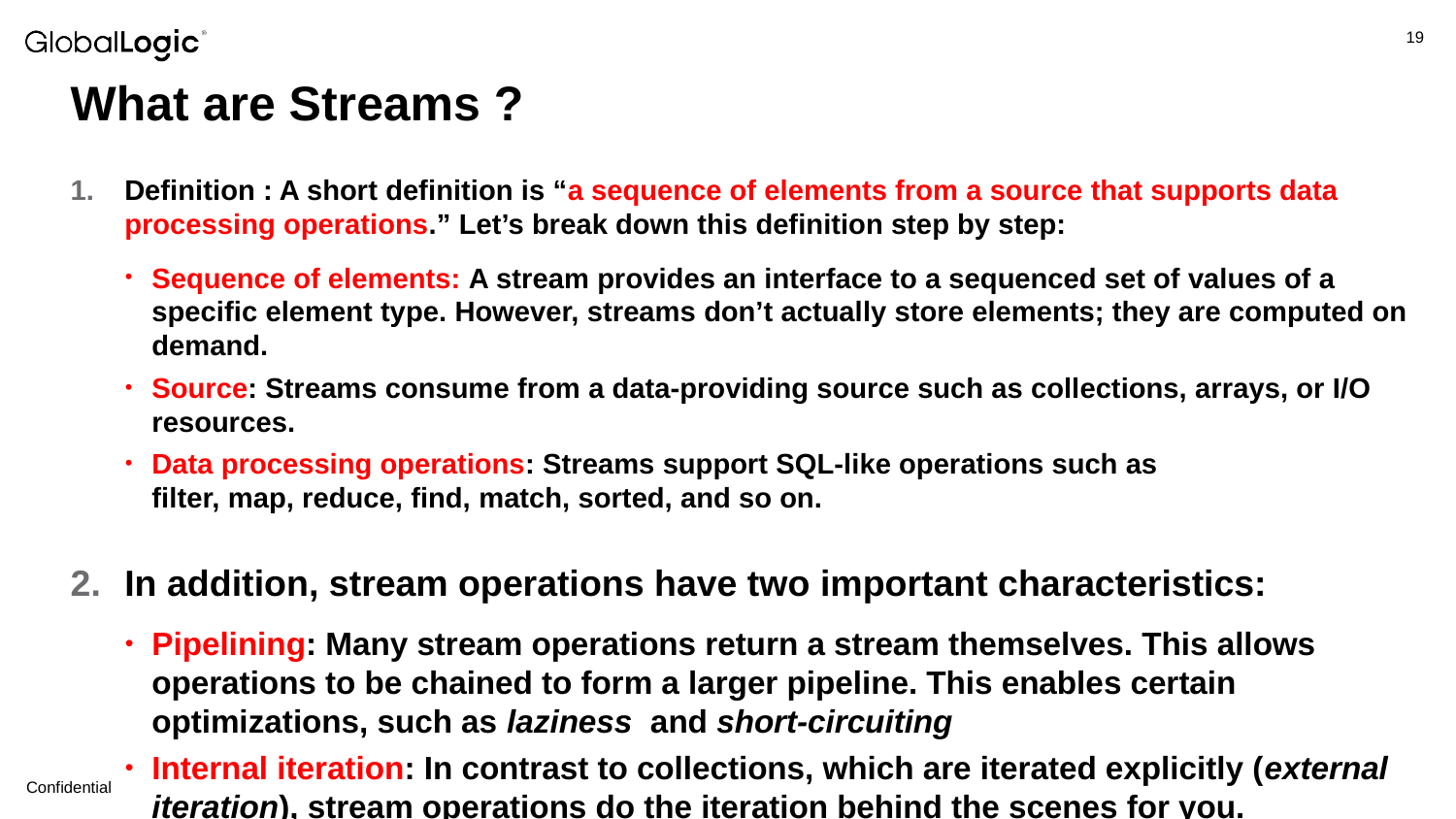

# What are Streams ?
Definition : A short definition is “a sequence of elements from a source that supports data processing operations.” Let’s break down this definition step by step:
Sequence of elements: A stream provides an interface to a sequenced set of values of a specific element type. However, streams don’t actually store elements; they are computed on demand.
Source: Streams consume from a data-providing source such as collections, arrays, or I/O resources.
Data processing operations: Streams support SQL-like operations such as  filter, map, reduce, find, match, sorted, and so on.

In addition, stream operations have two important characteristics:
Pipelining: Many stream operations return a stream themselves. This allows operations to be chained to form a larger pipeline. This enables certain optimizations, such as laziness  and short-circuiting
Internal iteration: In contrast to collections, which are iterated explicitly (external iteration), stream operations do the iteration behind the scenes for you.